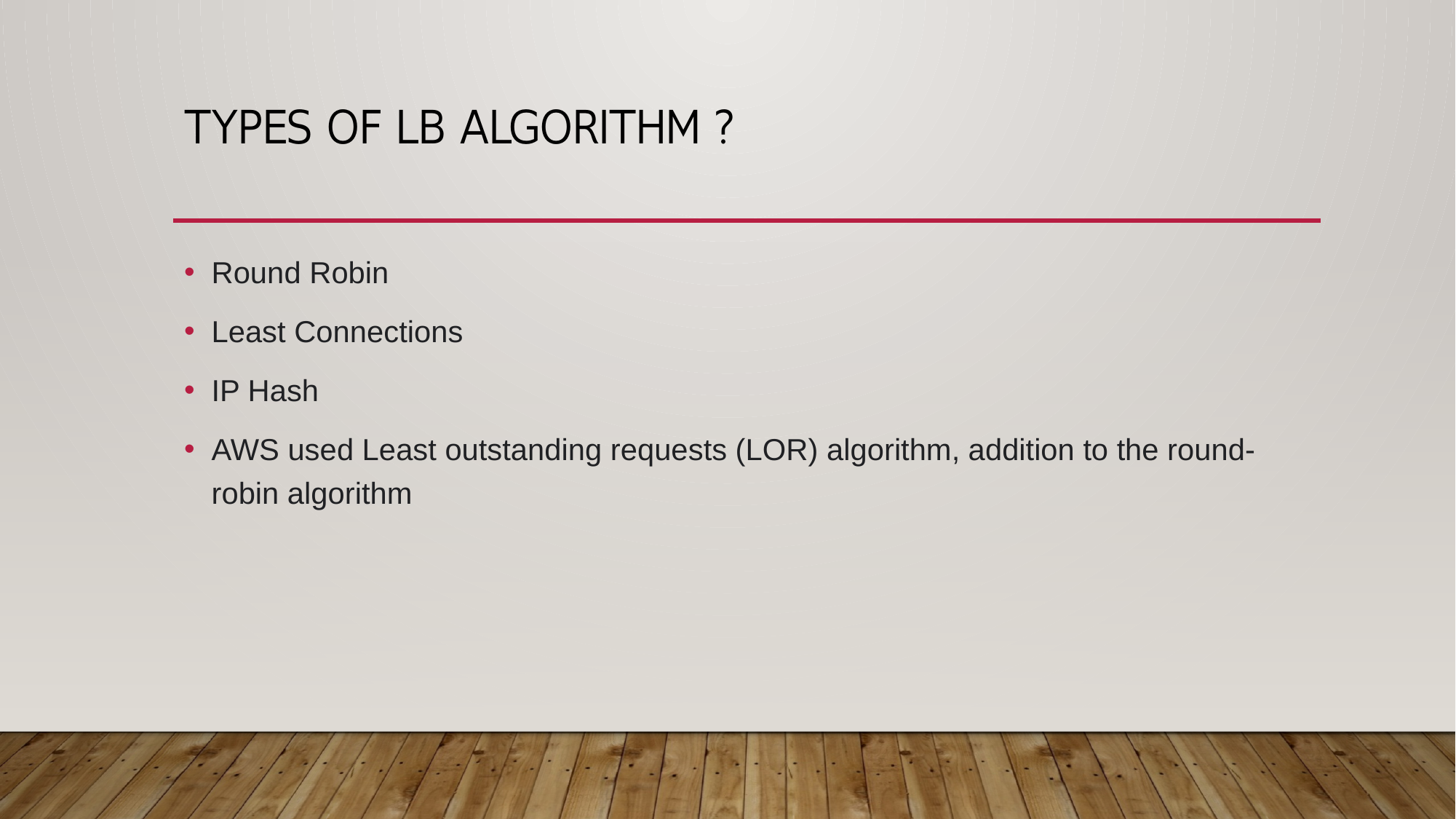

# Types of lb ALGORITHM ?
Round Robin
Least Connections
IP Hash
AWS used Least outstanding requests (LOR) algorithm, addition to the round-robin algorithm